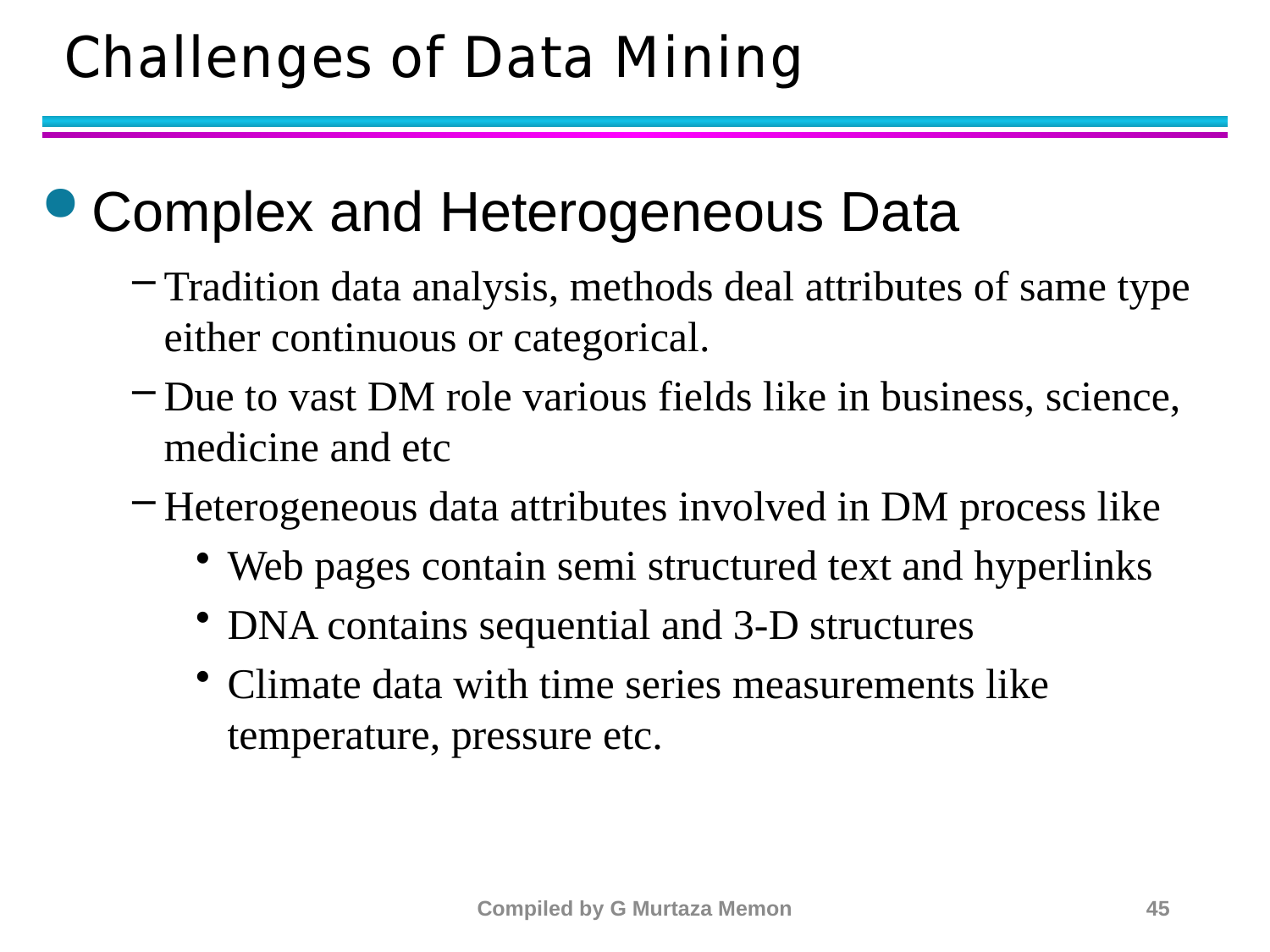

# Challenges of Data Mining
Complex and Heterogeneous Data
Tradition data analysis, methods deal attributes of same type either continuous or categorical.
Due to vast DM role various fields like in business, science, medicine and etc
Heterogeneous data attributes involved in DM process like
Web pages contain semi structured text and hyperlinks
DNA contains sequential and 3-D structures
Climate data with time series measurements like temperature, pressure etc.
Compiled by G Murtaza Memon
45